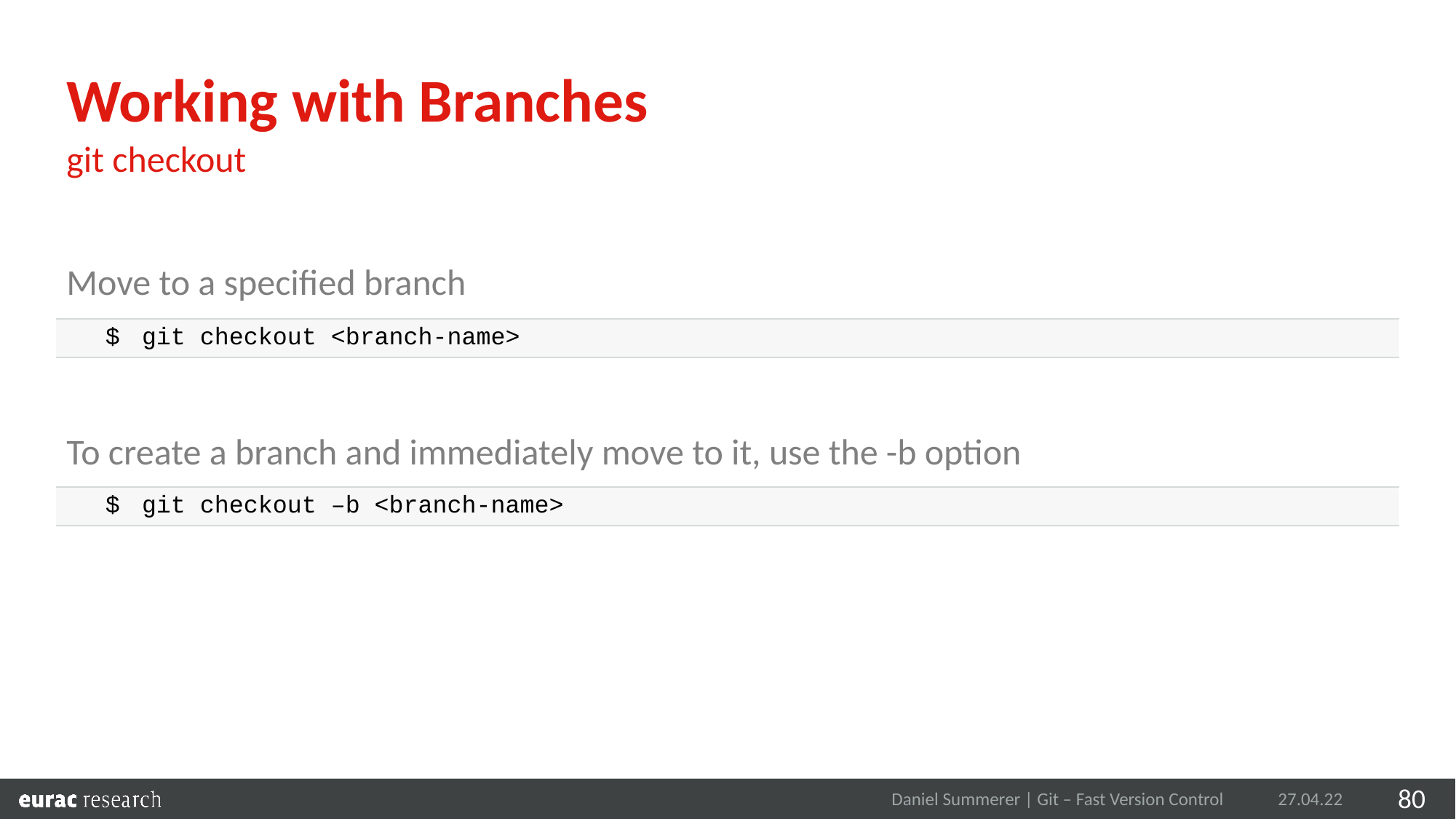

Working with Branches
git checkout
Move to a specified branch

To create a branch and immediately move to it, use the -b option
| $ | git checkout <branch-name> |
| --- | --- |
| $ | git checkout –b <branch-name> |
| --- | --- |